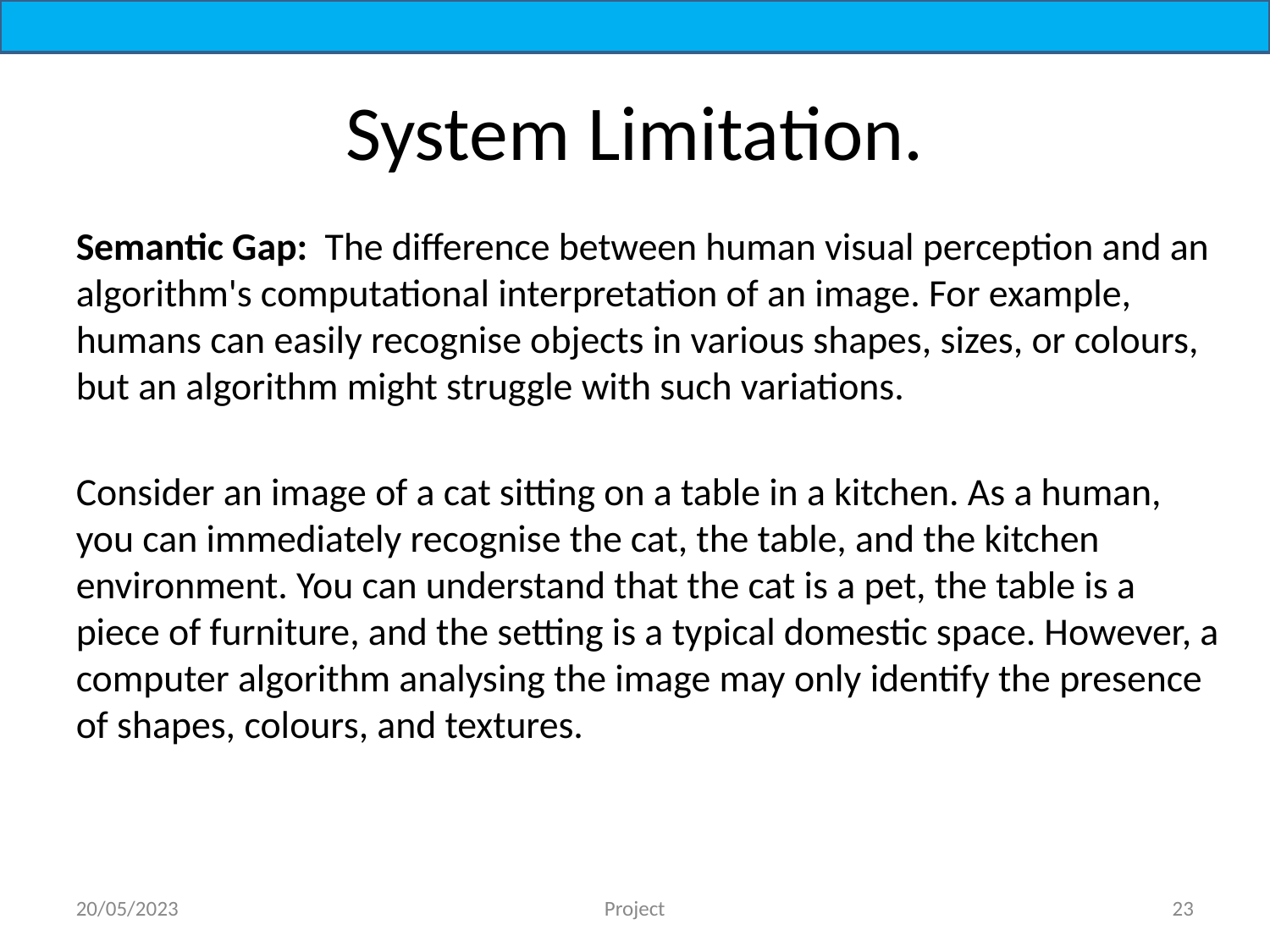

System Limitation.
Semantic Gap:  The difference between human visual perception and an algorithm's computational interpretation of an image. For example, humans can easily recognise objects in various shapes, sizes, or colours, but an algorithm might struggle with such variations.

Consider an image of a cat sitting on a table in a kitchen. As a human, you can immediately recognise the cat, the table, and the kitchen environment. You can understand that the cat is a pet, the table is a piece of furniture, and the setting is a typical domestic space. However, a computer algorithm analysing the image may only identify the presence of shapes, colours, and textures.

20/05/2023
Project
23